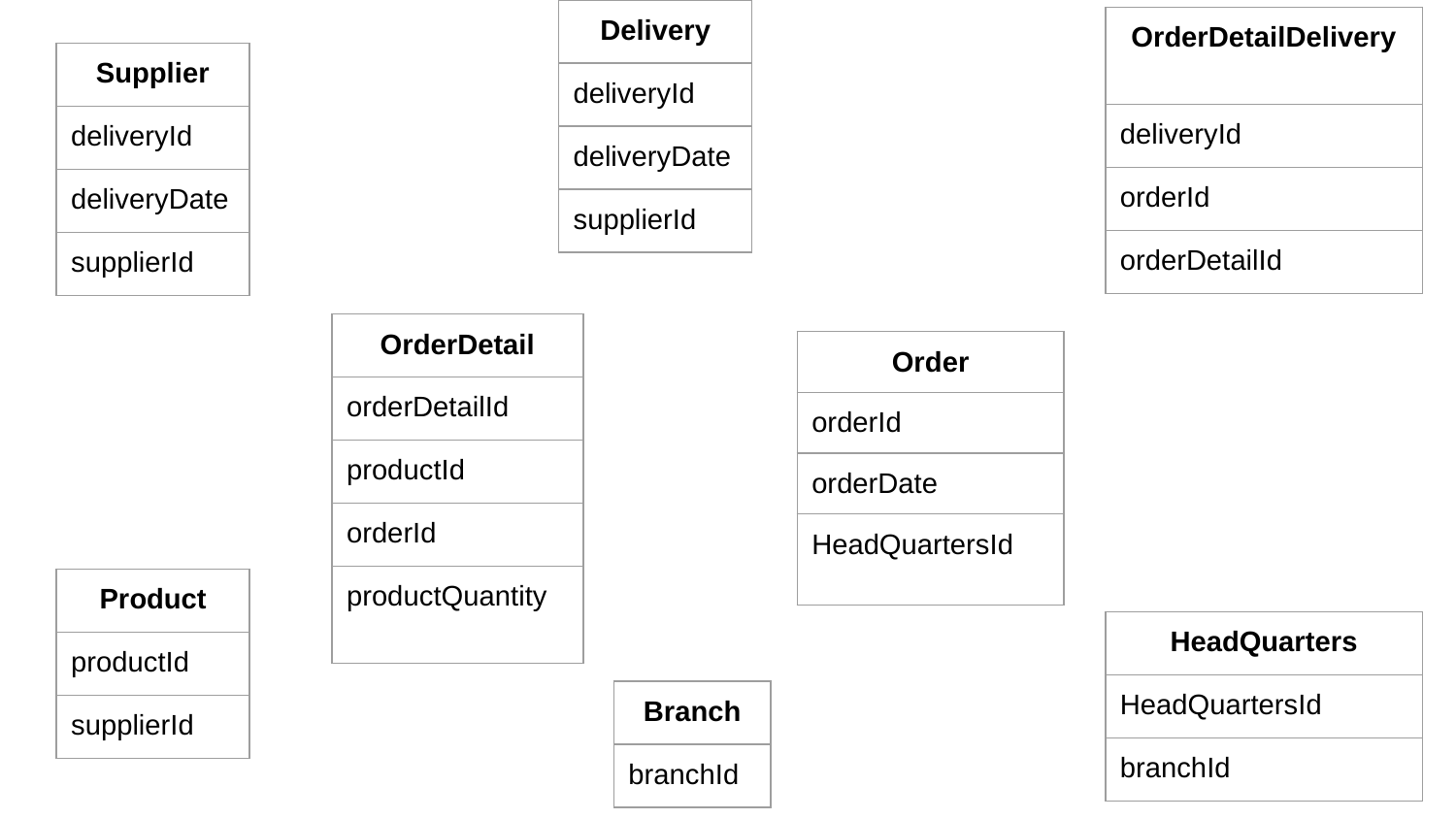

| Delivery |
| --- |
| deliveryId |
| deliveryDate |
| supplierId |
| OrderDetailDelivery |
| --- |
| deliveryId |
| orderId |
| orderDetailId |
| Supplier |
| --- |
| deliveryId |
| deliveryDate |
| supplierId |
| OrderDetail |
| --- |
| orderDetailId |
| productId |
| orderId |
| productQuantity |
| Order |
| --- |
| orderId |
| orderDate |
| HeadQuartersId |
| Product |
| --- |
| productId |
| supplierId |
| HeadQuarters |
| --- |
| HeadQuartersId |
| branchId |
| Branch |
| --- |
| branchId |